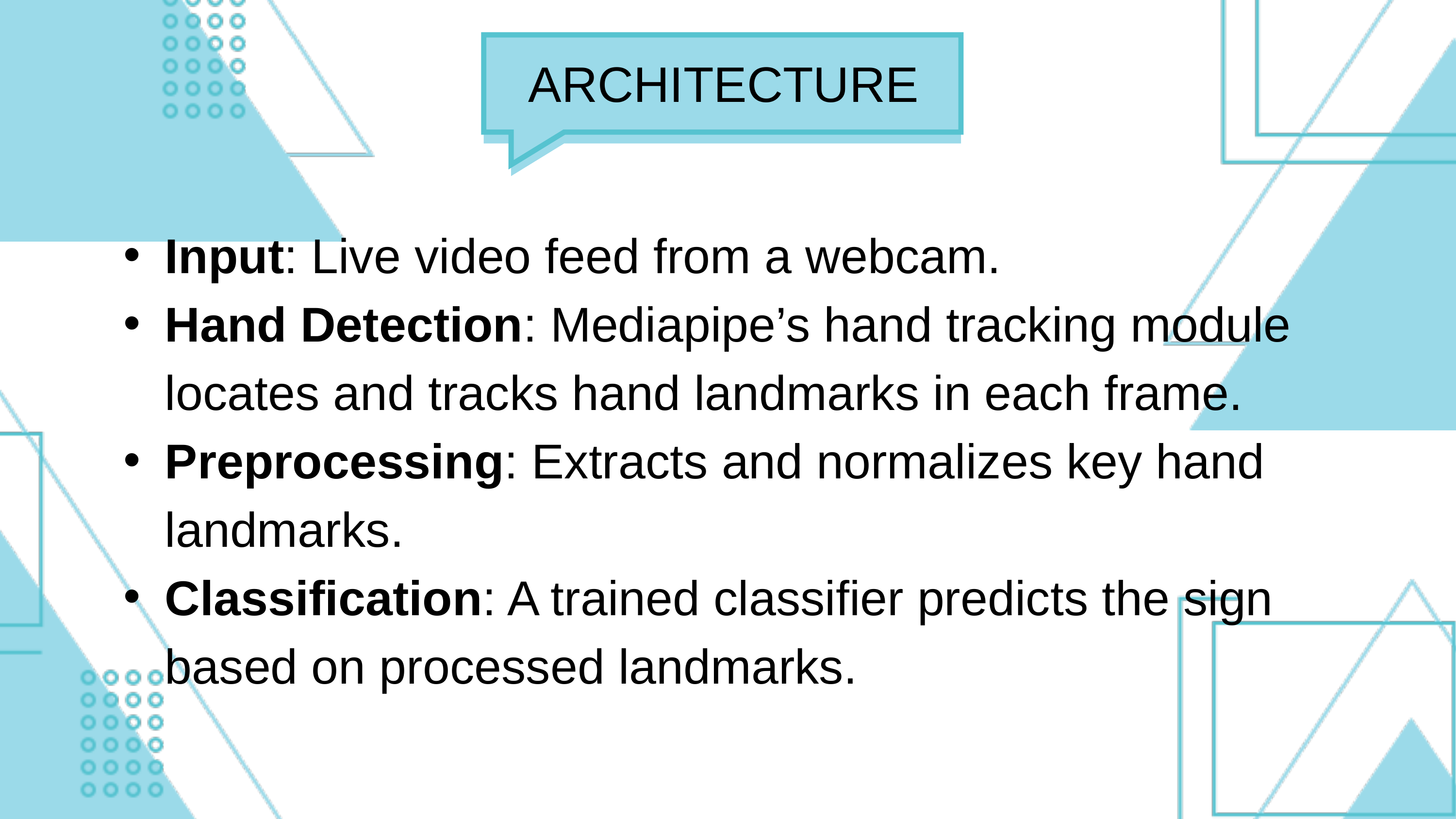

ARCHITECTURE

Input: Live video feed from a webcam.
Hand Detection: Mediapipe’s hand tracking module locates and tracks hand landmarks in each frame.
Preprocessing: Extracts and normalizes key hand landmarks.
Classification: A trained classifier predicts the sign based on processed landmarks.